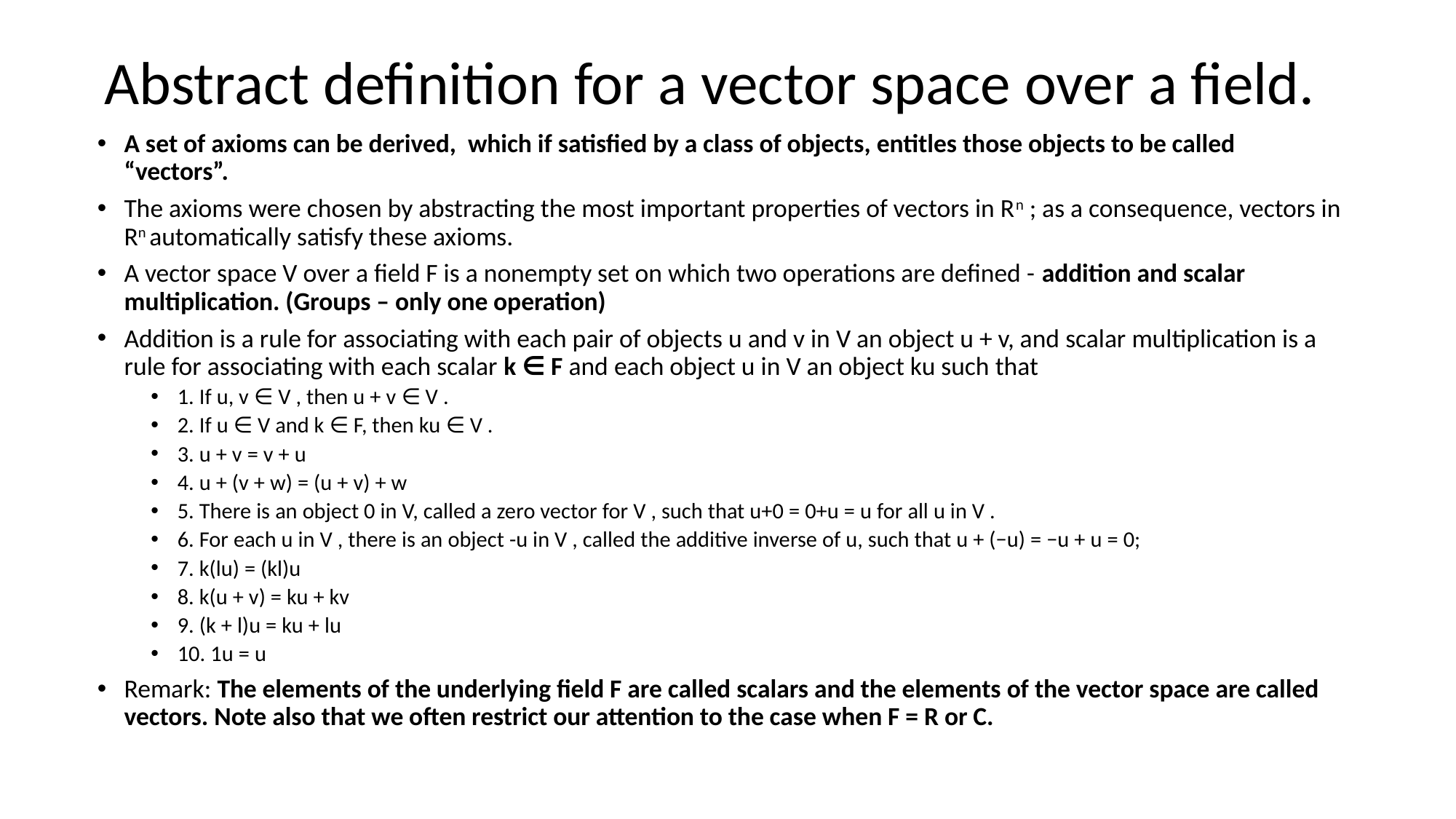

# Abstract definition for a vector space over a field.
A set of axioms can be derived,  which if satisfied by a class of objects, entitles those objects to be called “vectors”.
The axioms were chosen by abstracting the most important properties of vectors in Rn ; as a consequence, vectors in Rn automatically satisfy these axioms.
A vector space V over a field F is a nonempty set on which two operations are defined - addition and scalar multiplication. (Groups – only one operation)
Addition is a rule for associating with each pair of objects u and v in V an object u + v, and scalar multiplication is a rule for associating with each scalar k ∈ F and each object u in V an object ku such that
1. If u, v ∈ V , then u + v ∈ V .
2. If u ∈ V and k ∈ F, then ku ∈ V .
3. u + v = v + u
4. u + (v + w) = (u + v) + w
5. There is an object 0 in V, called a zero vector for V , such that u+0 = 0+u = u for all u in V .
6. For each u in V , there is an object -u in V , called the additive inverse of u, such that u + (−u) = −u + u = 0;
7. k(lu) = (kl)u
8. k(u + v) = ku + kv
9. (k + l)u = ku + lu
10. 1u = u
Remark: The elements of the underlying field F are called scalars and the elements of the vector space are called vectors. Note also that we often restrict our attention to the case when F = R or C.